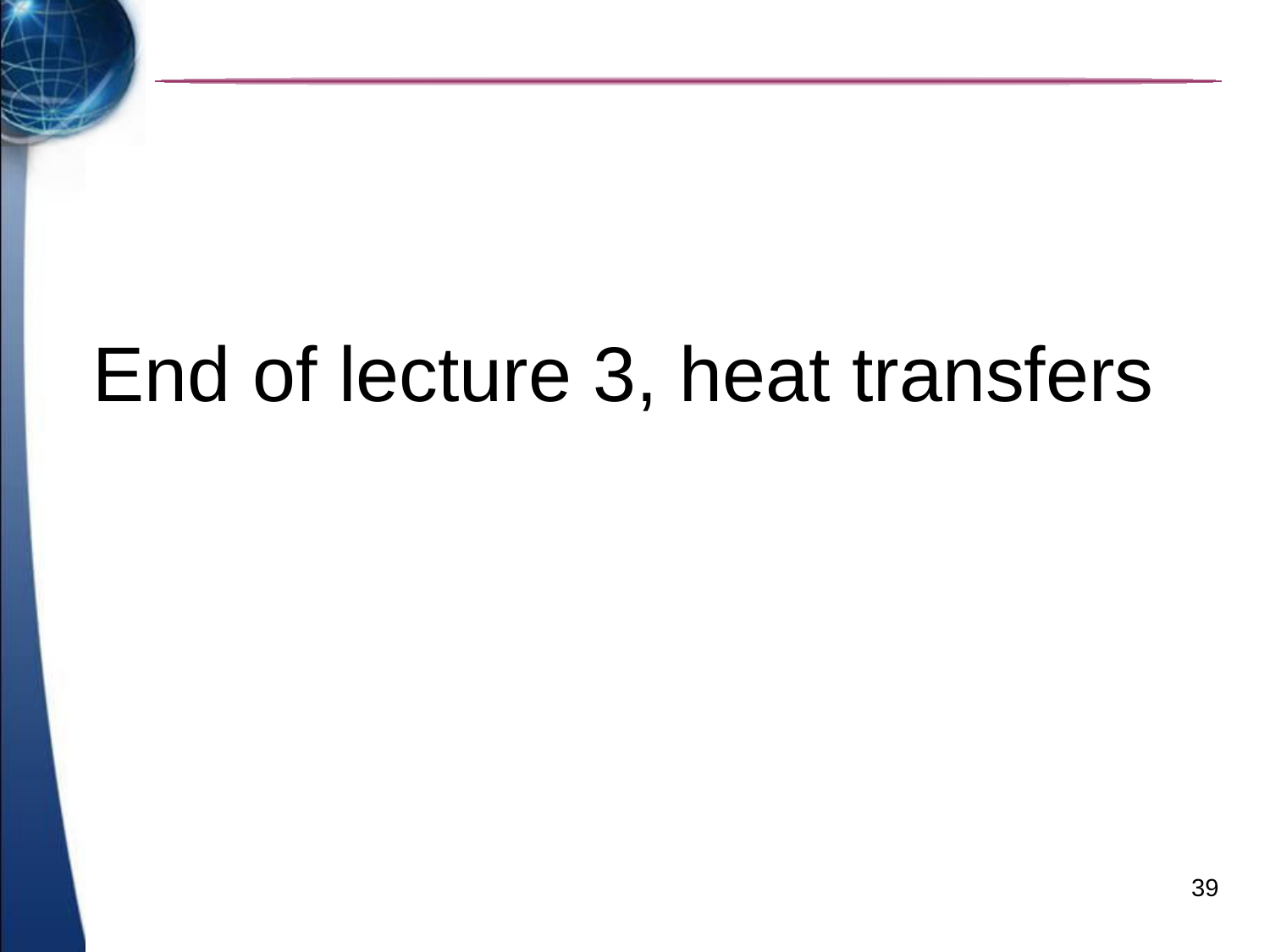

# End of lecture 3, heat transfers
39